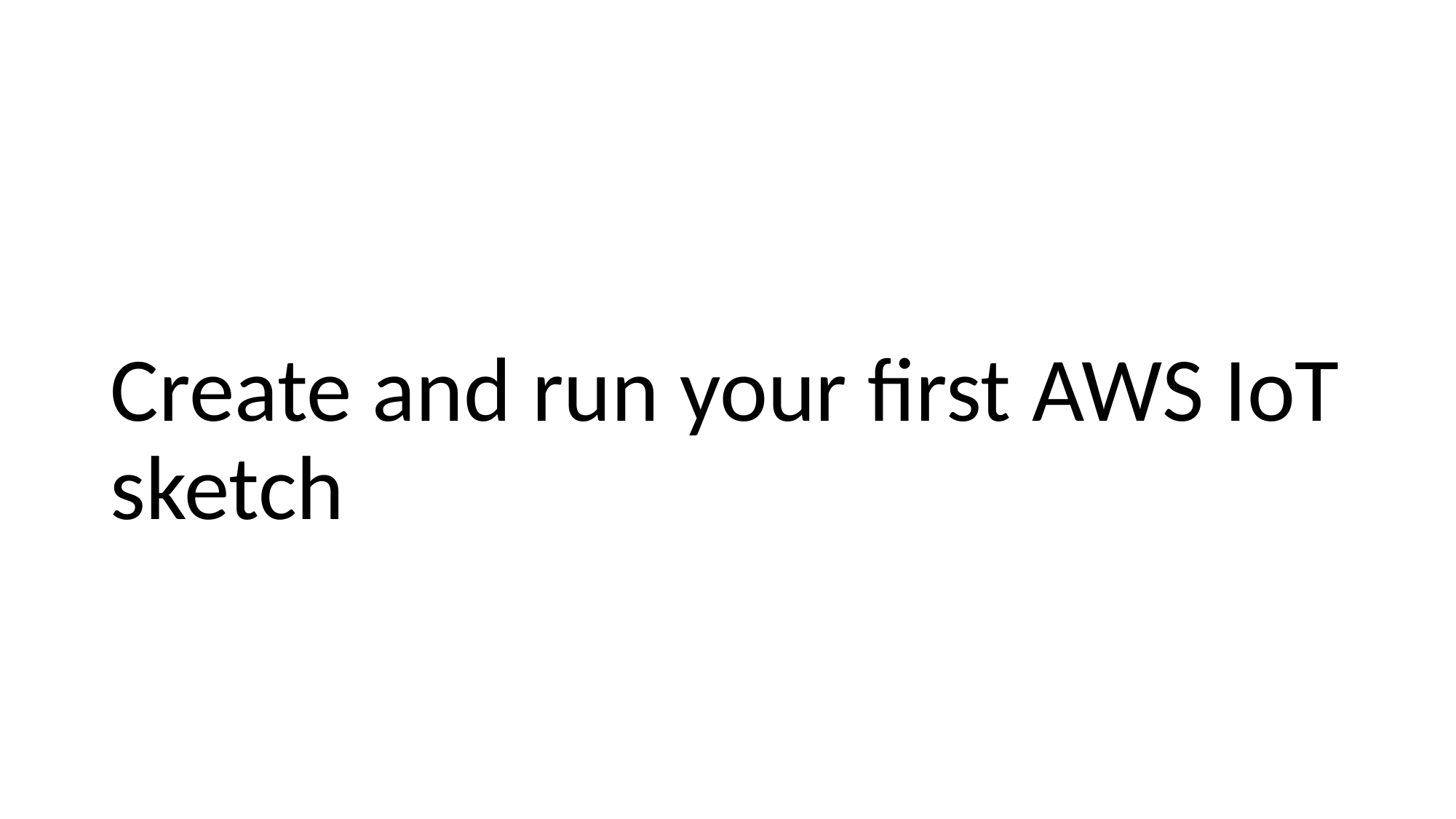

# Create and run your first AWS IoT sketch